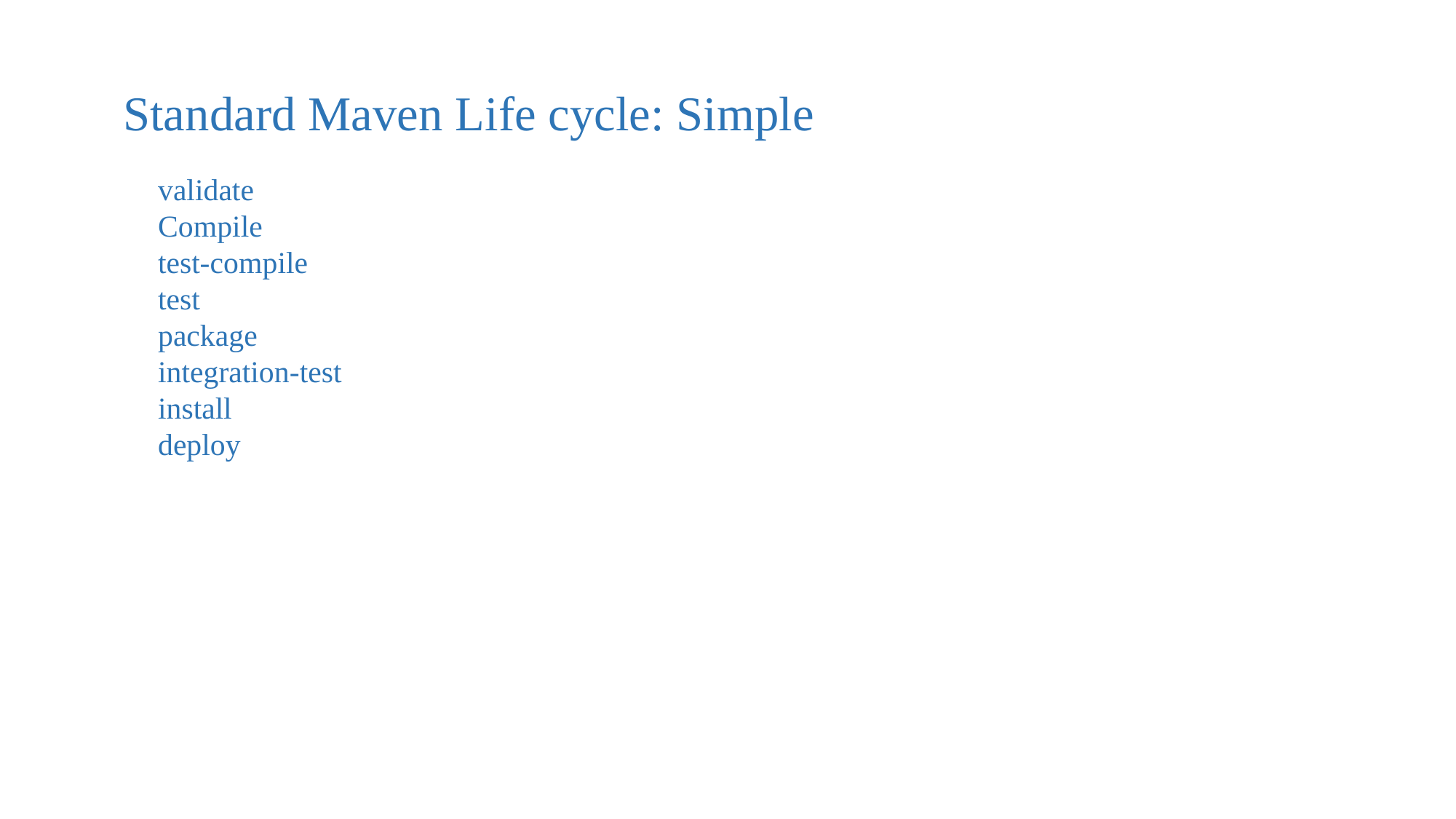

Standard Maven Life cycle: Simple
validate
Compile
test-compile
test
package
integration-test
install
deploy